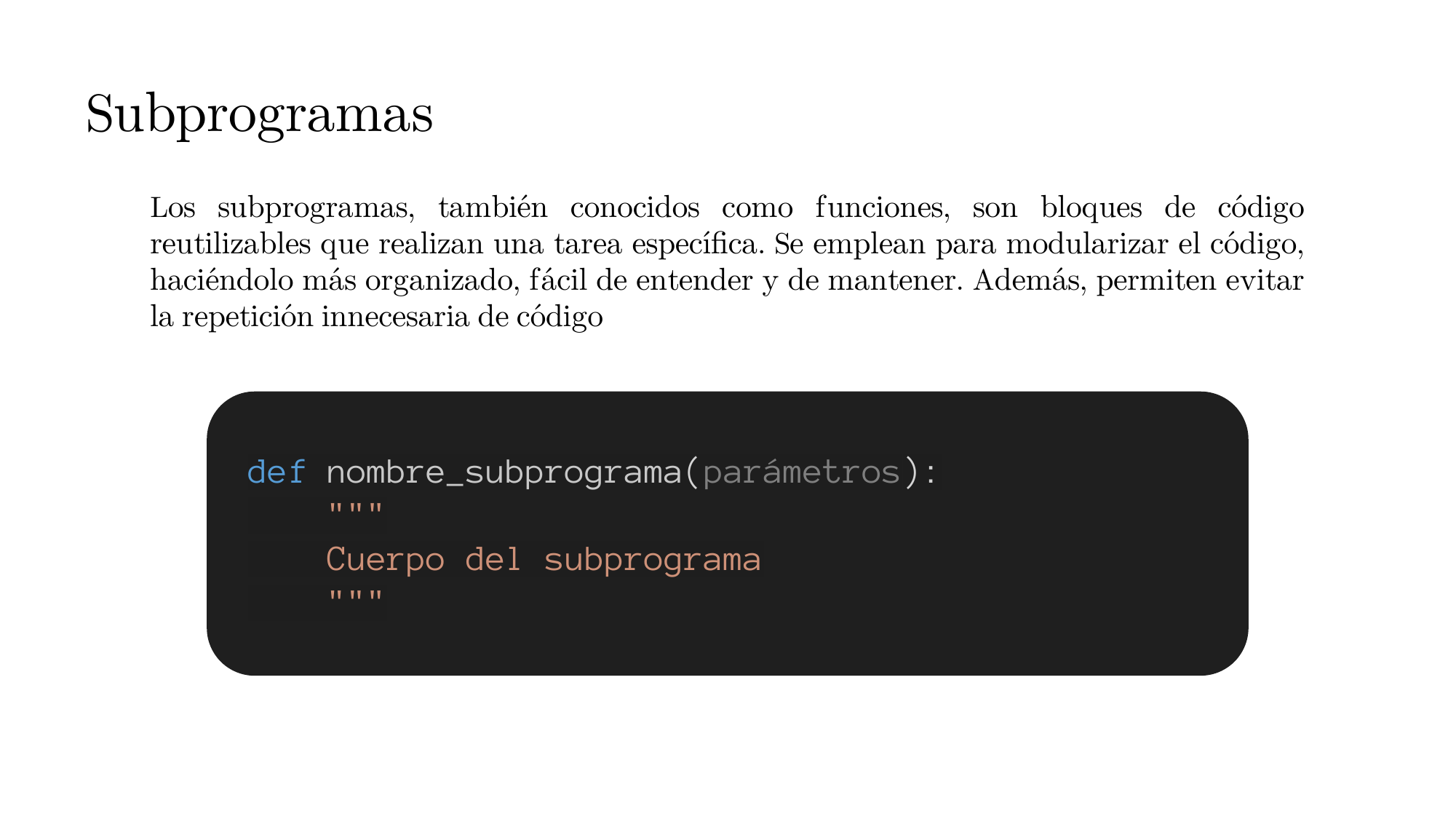

Subprogramas
Los subprogramas, también conocidos como funciones, son bloques de código reutilizables que realizan una tarea específica. Se emplean para modularizar el código, haciéndolo más organizado, fácil de entender y de mantener. Además, permiten evitar la repetición innecesaria de código

def nombre_subprograma(parámetros):
    """
    Cuerpo del subprograma
    """